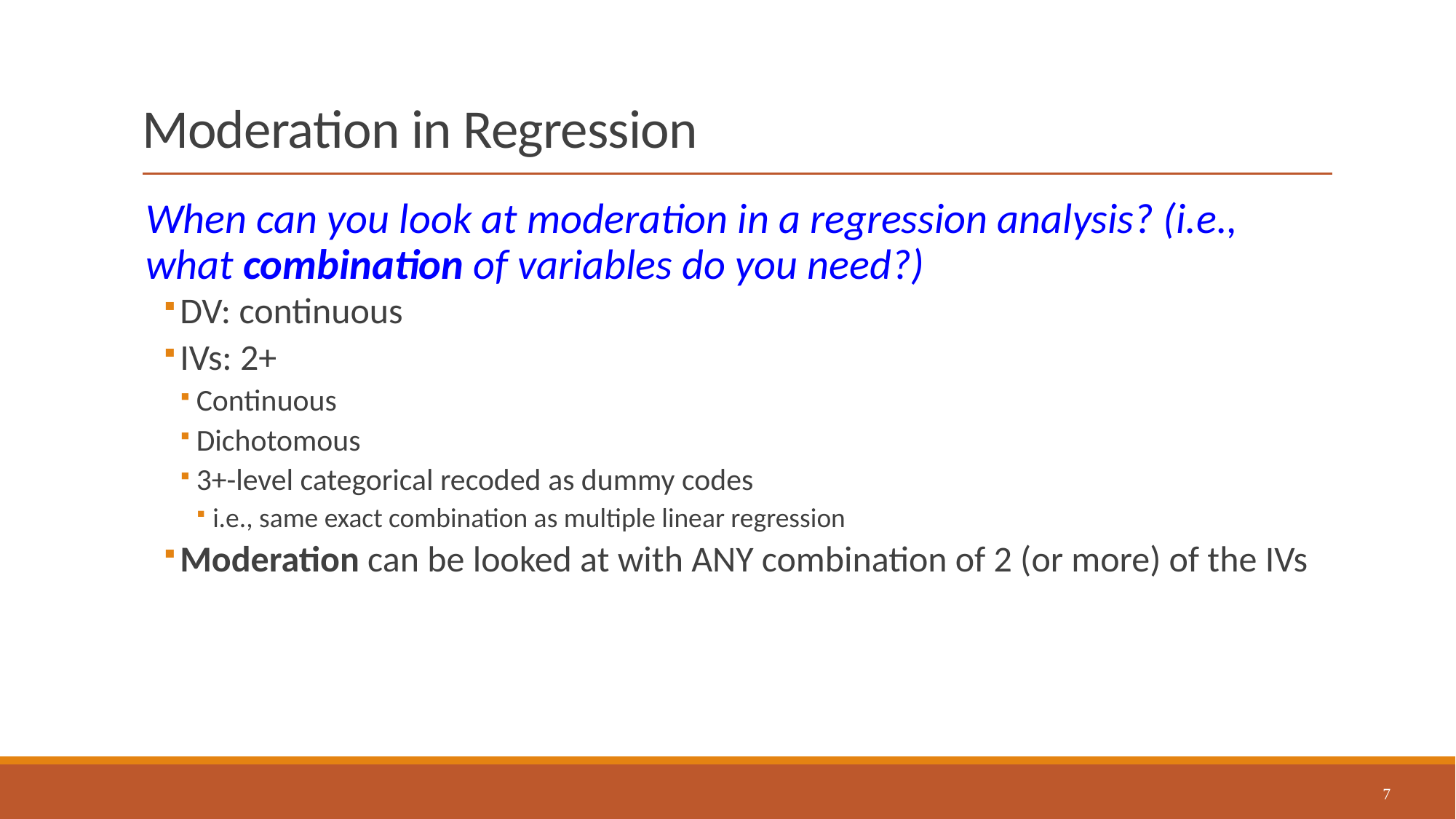

# Moderation in Regression
When can you look at moderation in a regression analysis? (i.e., what combination of variables do you need?)
DV: continuous
IVs: 2+
Continuous
Dichotomous
3+-level categorical recoded as dummy codes
i.e., same exact combination as multiple linear regression
Moderation can be looked at with ANY combination of 2 (or more) of the IVs

7